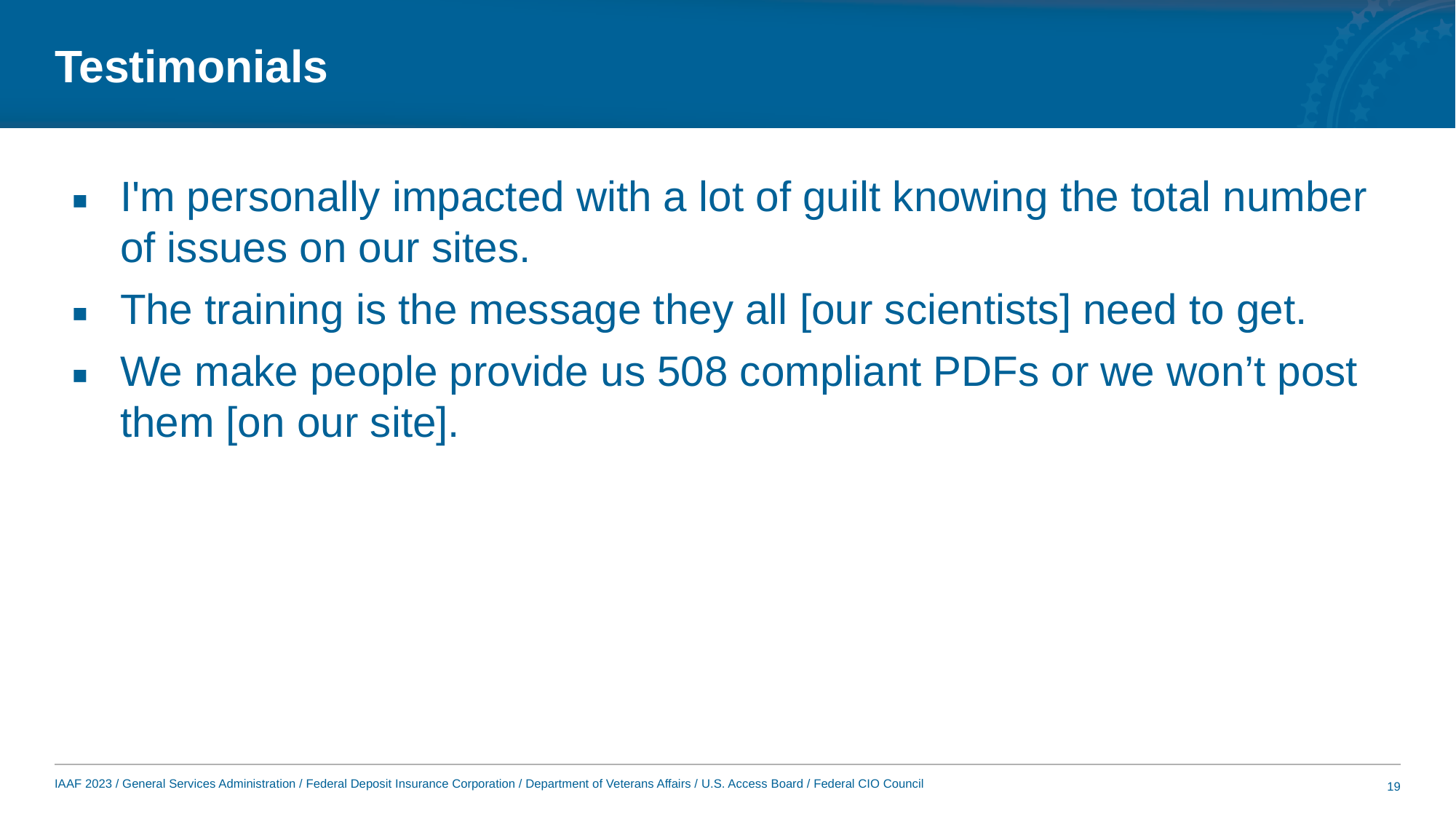

# Testimonials
I'm personally impacted with a lot of guilt knowing the total number of issues on our sites.
The training is the message they all [our scientists] need to get.
We make people provide us 508 compliant PDFs or we won’t post them [on our site].
19